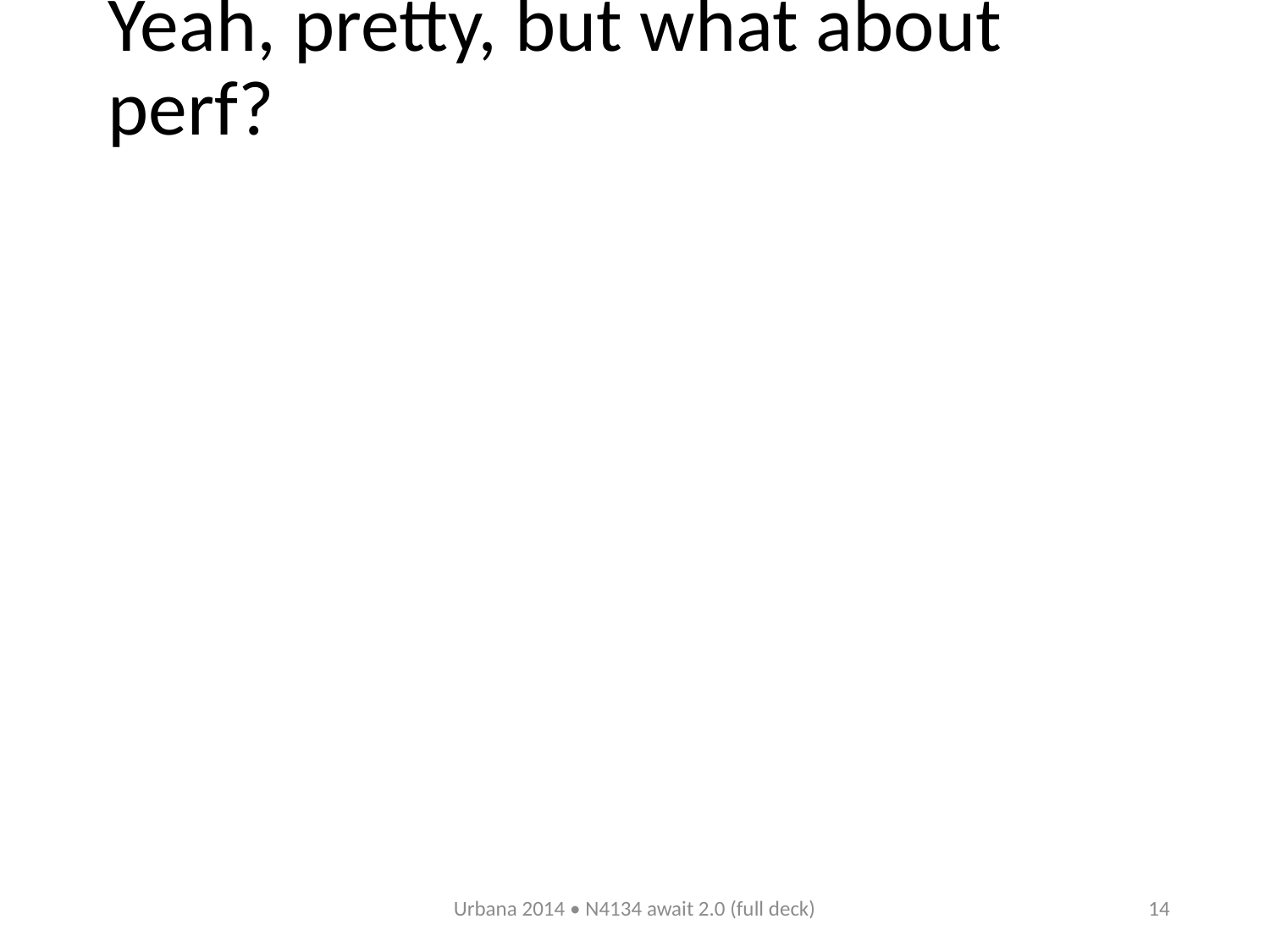

# Yeah, pretty, but what about perf?
Urbana 2014 • N4134 await 2.0 (full deck)
14